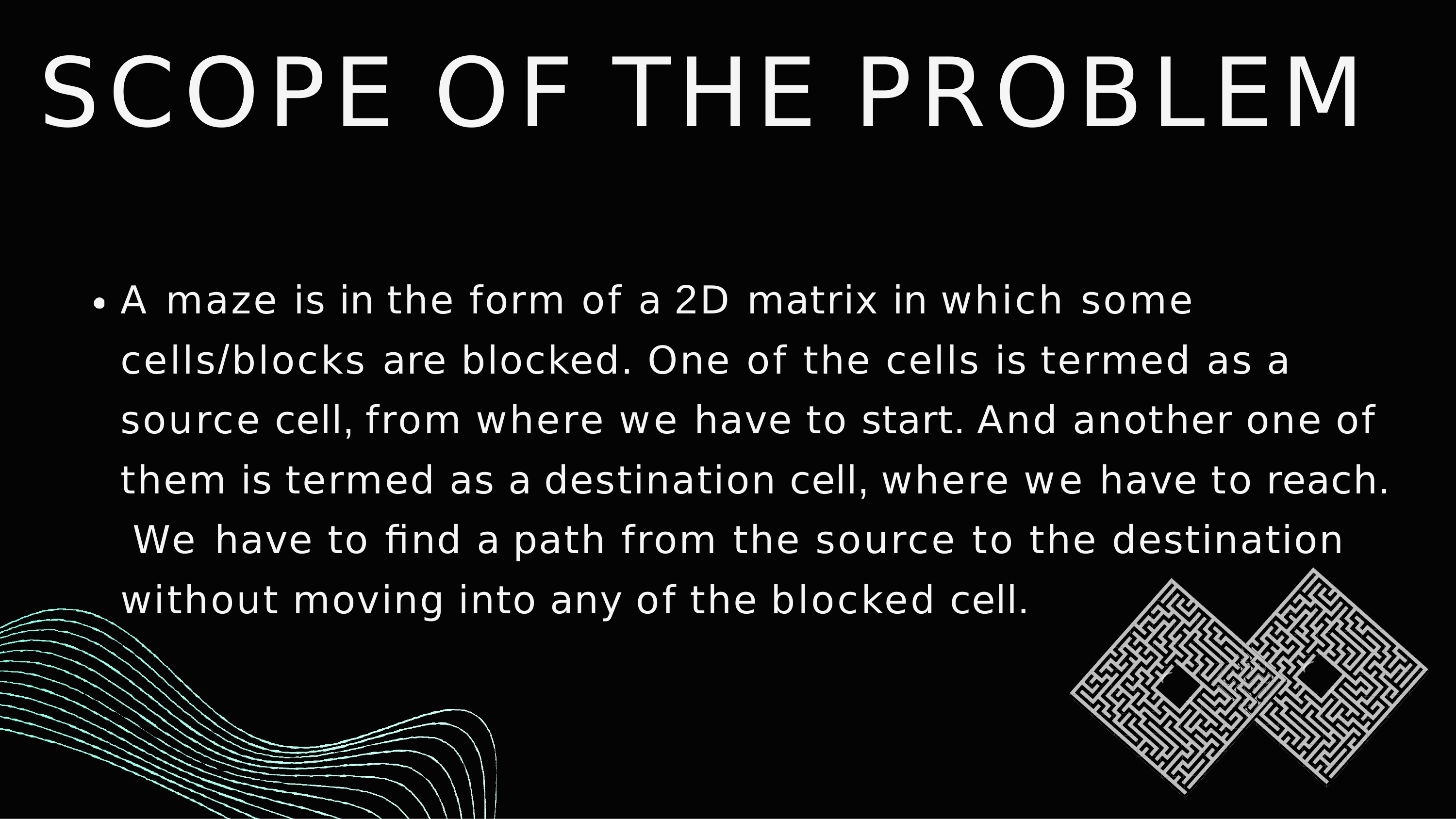

# SCOPE OF THE PROBLEM
A maze is in the form of a 2D matrix in which some  cells/blocks are blocked. One of the cells is termed as a  source cell, from where we have to start. And another one of  them is termed as a destination cell, where we have to reach.  We have to find a path from the source to the destination  without moving into any of the blocked cell.